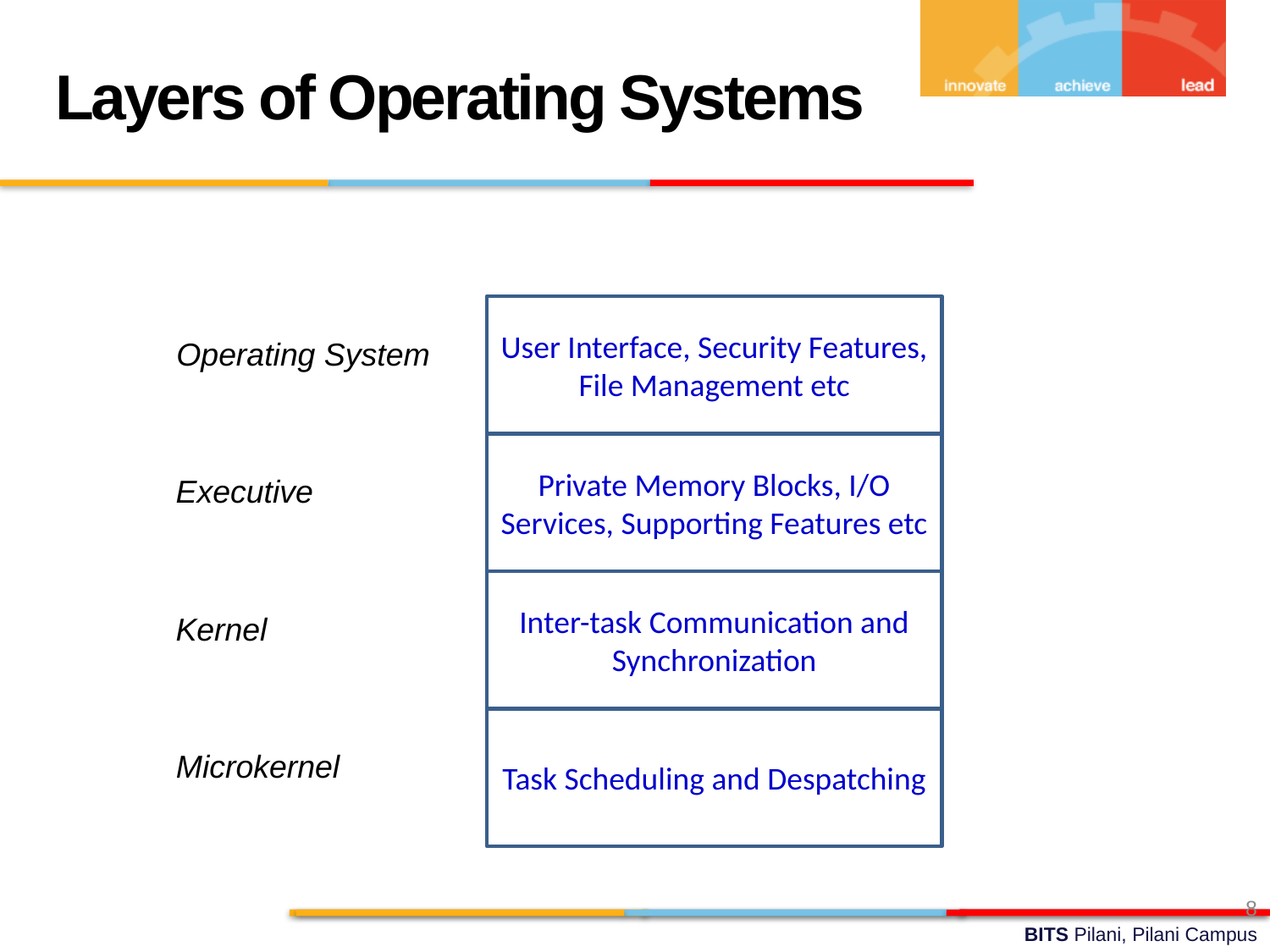

Layers of Operating Systems
User Interface, Security Features, File Management etc
Operating System
Private Memory Blocks, I/O Services, Supporting Features etc
Executive
Inter-task Communication and Synchronization
Kernel
Task Scheduling and Despatching
Microkernel
8